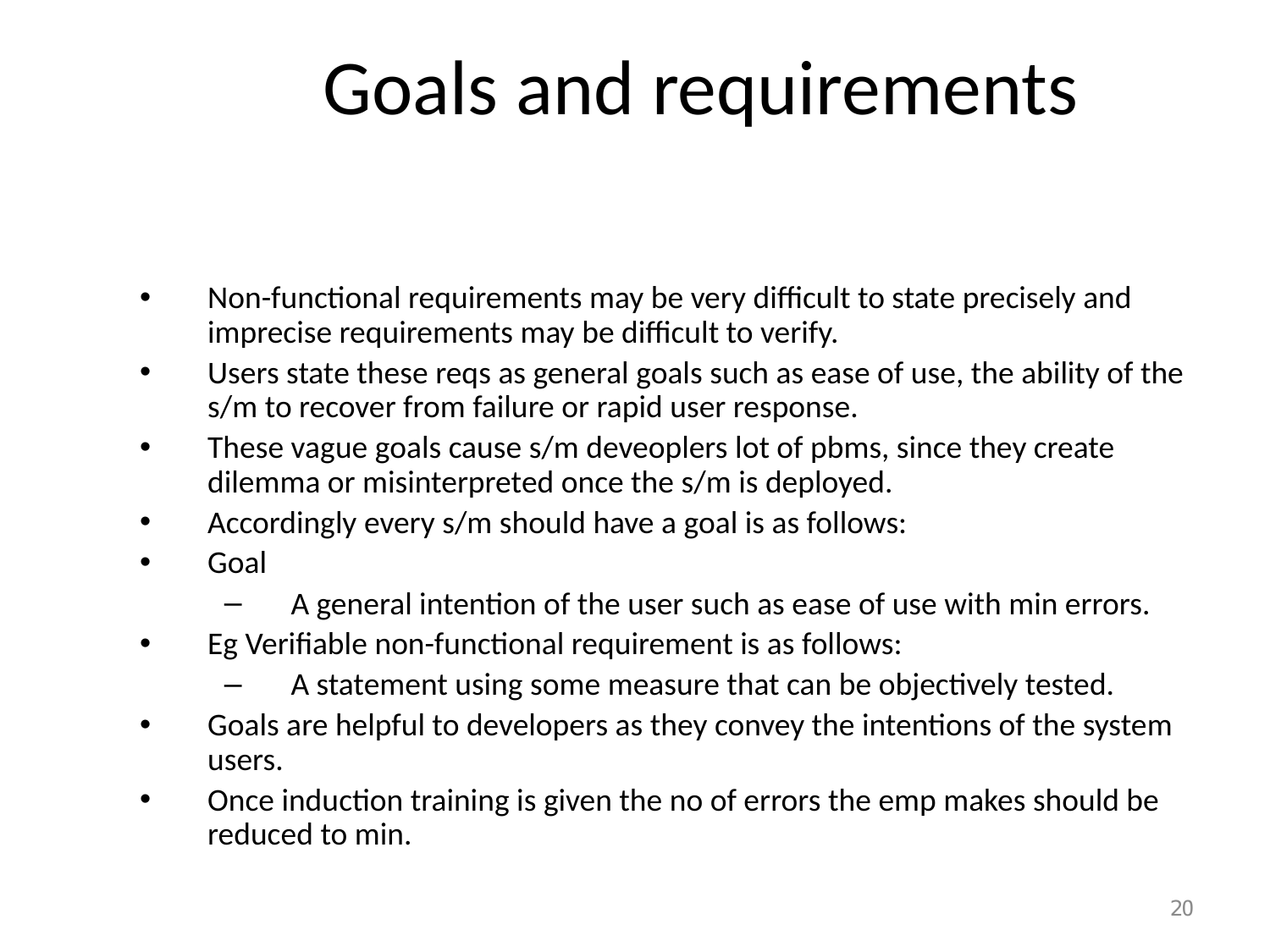

# Goals and requirements
Non-functional requirements may be very difficult to state precisely and imprecise requirements may be difficult to verify.
Users state these reqs as general goals such as ease of use, the ability of the s/m to recover from failure or rapid user response.
These vague goals cause s/m deveoplers lot of pbms, since they create dilemma or misinterpreted once the s/m is deployed.
Accordingly every s/m should have a goal is as follows:
Goal
A general intention of the user such as ease of use with min errors.
Eg Verifiable non-functional requirement is as follows:
A statement using some measure that can be objectively tested.
Goals are helpful to developers as they convey the intentions of the system users.
Once induction training is given the no of errors the emp makes should be reduced to min.
20